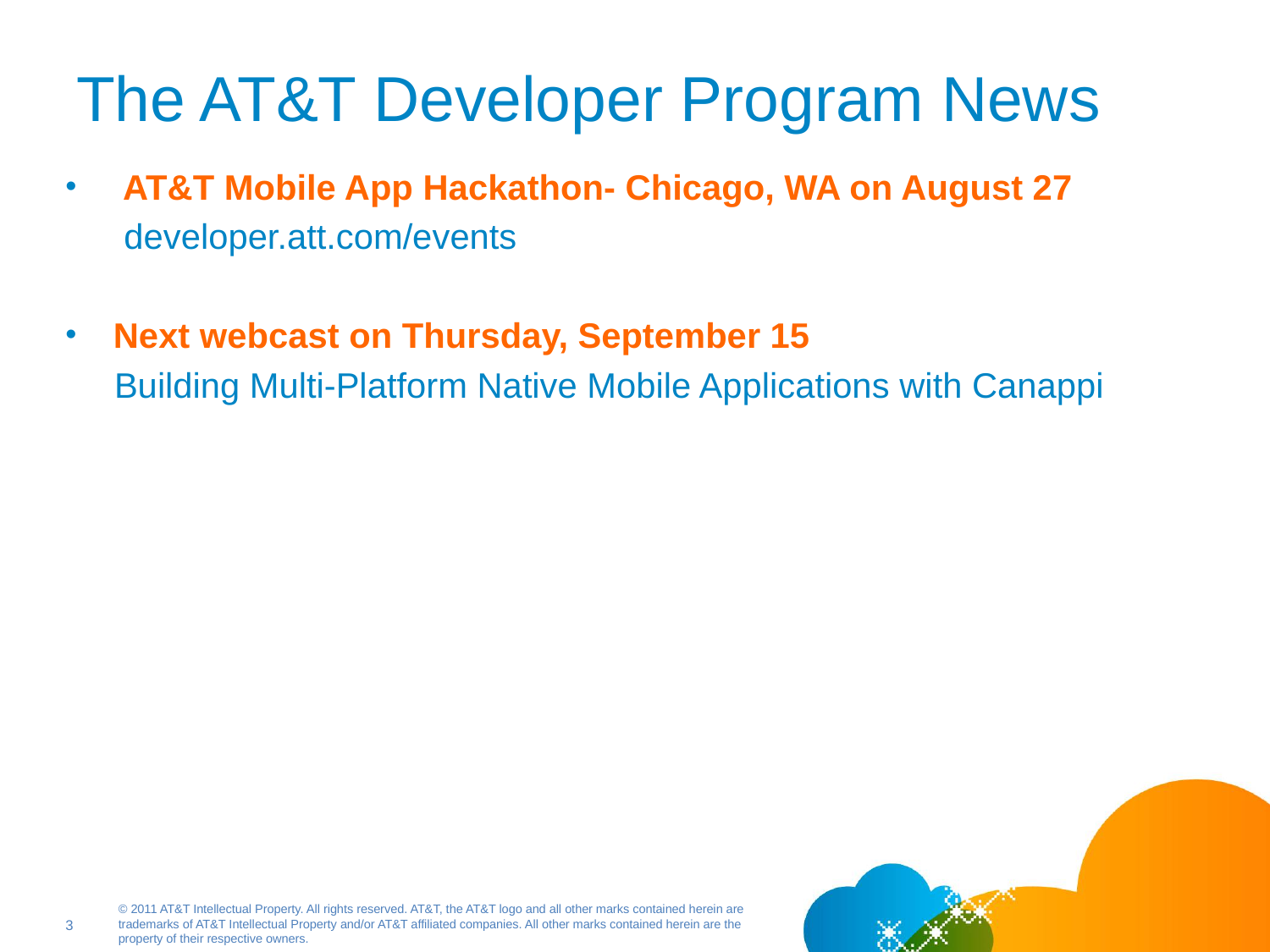

# The AT&T Developer Program News
 AT&T Mobile App Hackathon- Chicago, WA on August 27
      developer.att.com/events

Next webcast on Thursday, September 15
     Building Multi-Platform Native Mobile Applications with Canappi

3